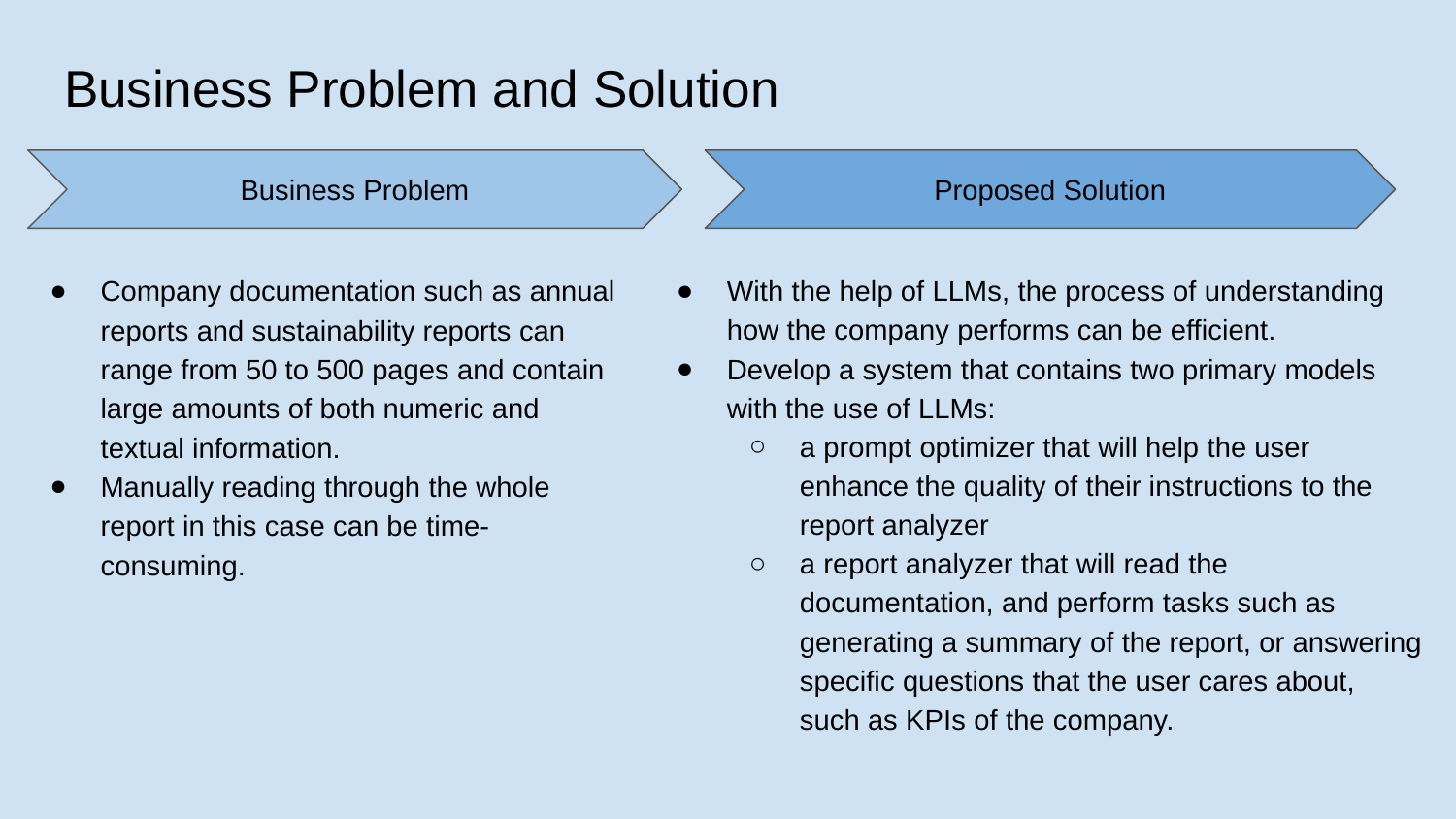

# Business Problem and Solution
Business Problem
Proposed Solution
Company documentation such as annual reports and sustainability reports can range from 50 to 500 pages and contain large amounts of both numeric and textual information.
Manually reading through the whole report in this case can be time-consuming.
With the help of LLMs, the process of understanding how the company performs can be efficient.
Develop a system that contains two primary models with the use of LLMs:
a prompt optimizer that will help the user enhance the quality of their instructions to the report analyzer
a report analyzer that will read the documentation, and perform tasks such as generating a summary of the report, or answering specific questions that the user cares about, such as KPIs of the company.